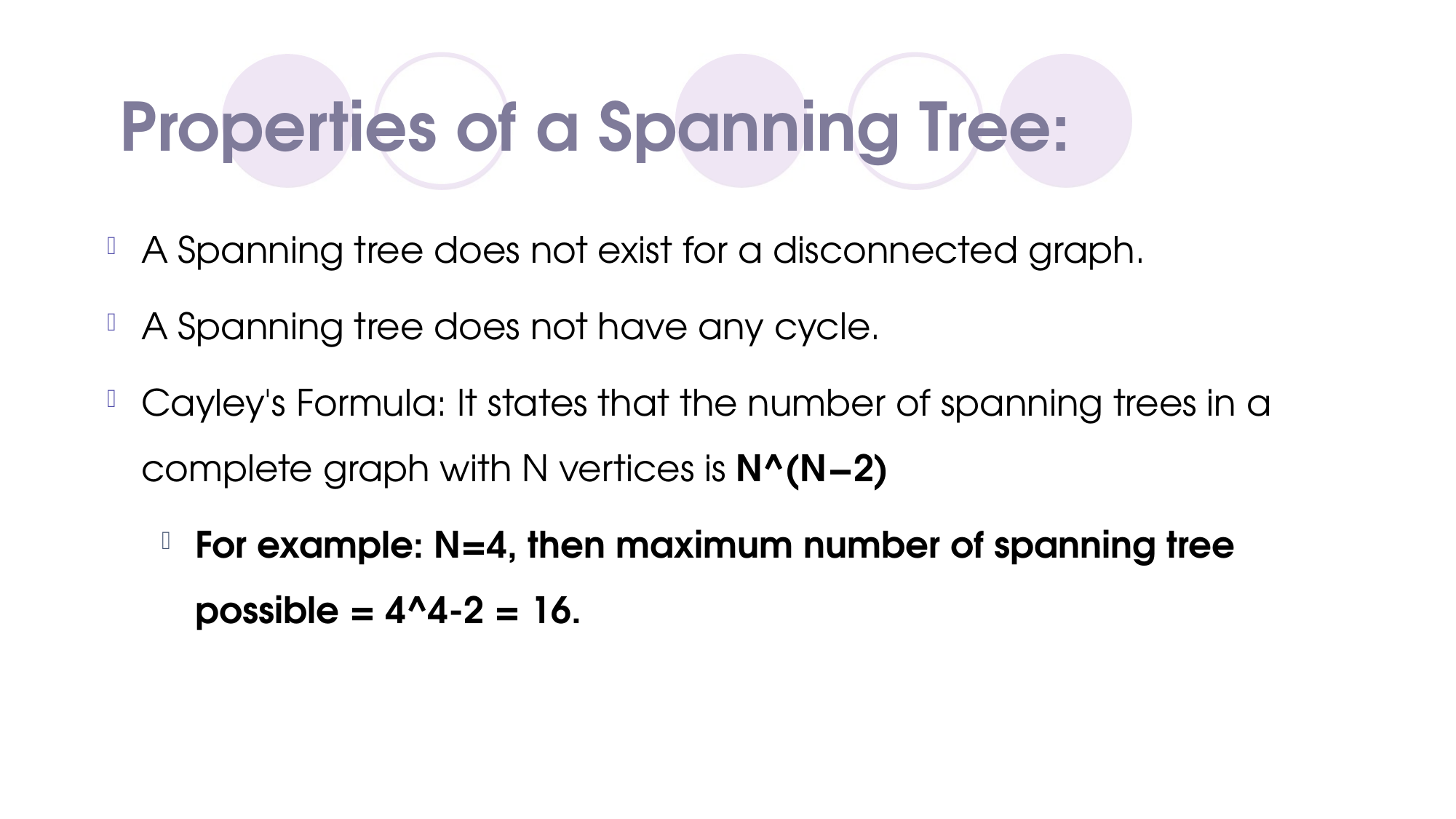

# Properties of a Spanning Tree:
A Spanning tree does not exist for a disconnected graph.
A Spanning tree does not have any cycle.
Cayley's Formula: It states that the number of spanning trees in a complete graph with N vertices is N^(N−2)
For example: N=4, then maximum number of spanning tree possible = 4^4-2 = 16.